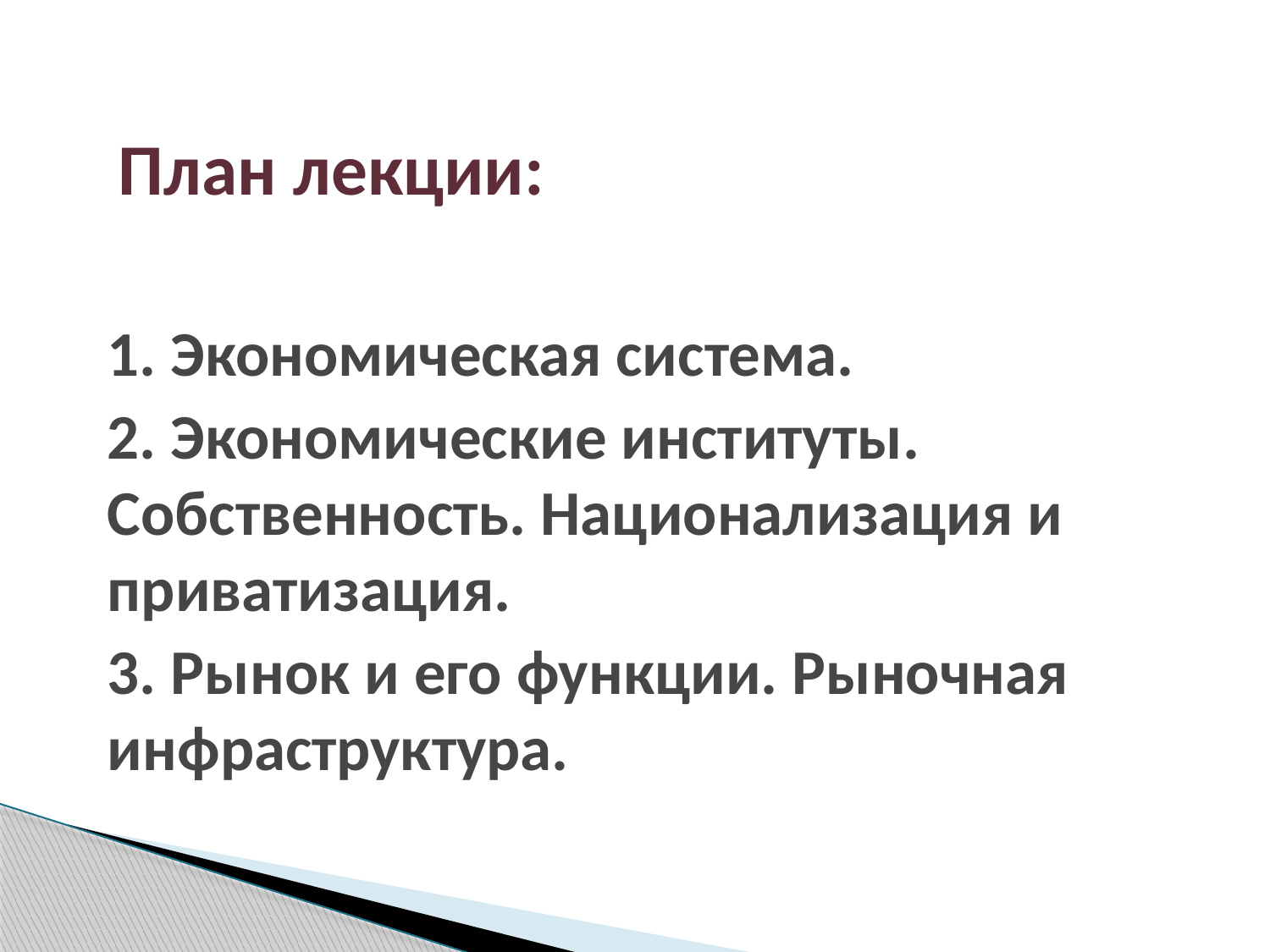

# План лекции:
1. Экономическая система.
2. Экономические институты. Собственность. Национализация и приватизация.
3. Рынок и его функции. Рыночная инфраструктура.